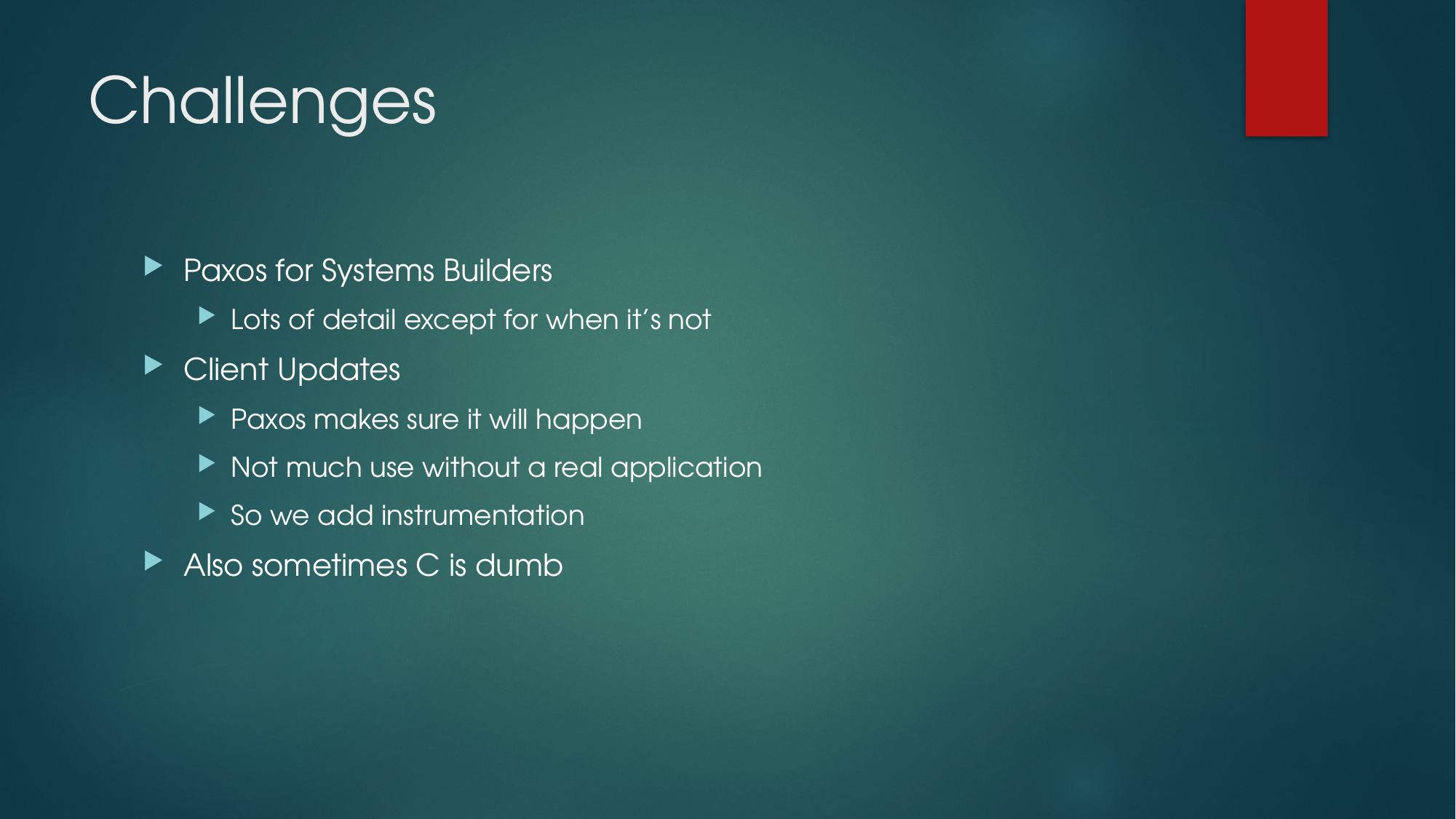

# Challenges
Paxos for Systems Builders
Lots of detail except for when it’s not
Client Updates
Paxos makes sure it will happen
Not much use without a real application
So we add instrumentation
Also sometimes C is dumb